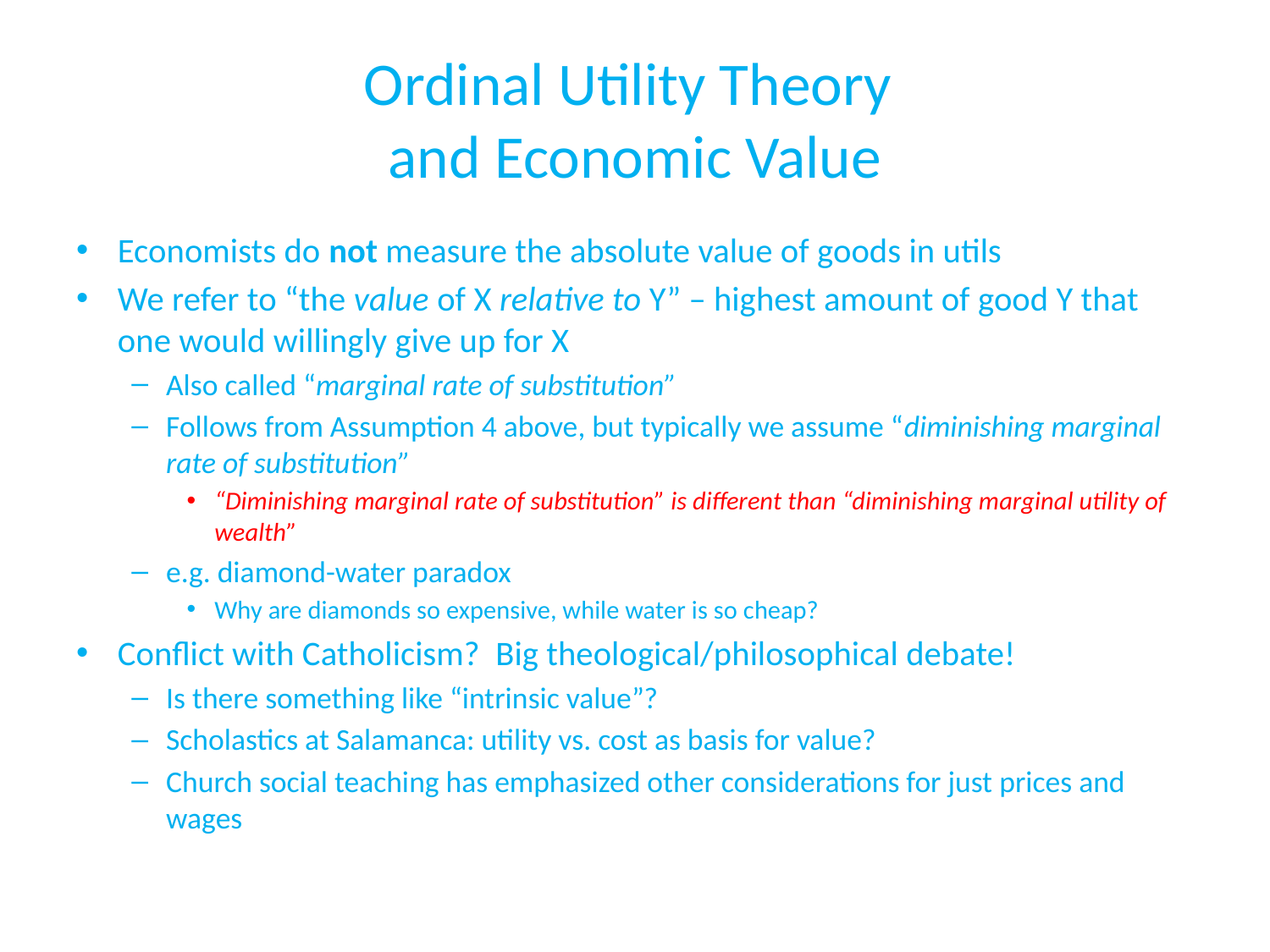

# Ordinal Utility Theory and Economic Value
Economists do not measure the absolute value of goods in utils
We refer to “the value of X relative to Y” – highest amount of good Y that one would willingly give up for X
Also called “marginal rate of substitution”
Follows from Assumption 4 above, but typically we assume “diminishing marginal rate of substitution”
“Diminishing marginal rate of substitution” is different than “diminishing marginal utility of wealth”
e.g. diamond-water paradox
Why are diamonds so expensive, while water is so cheap?
Conflict with Catholicism?  Big theological/philosophical debate!
Is there something like “intrinsic value”?
Scholastics at Salamanca: utility vs. cost as basis for value?
Church social teaching has emphasized other considerations for just prices and wages